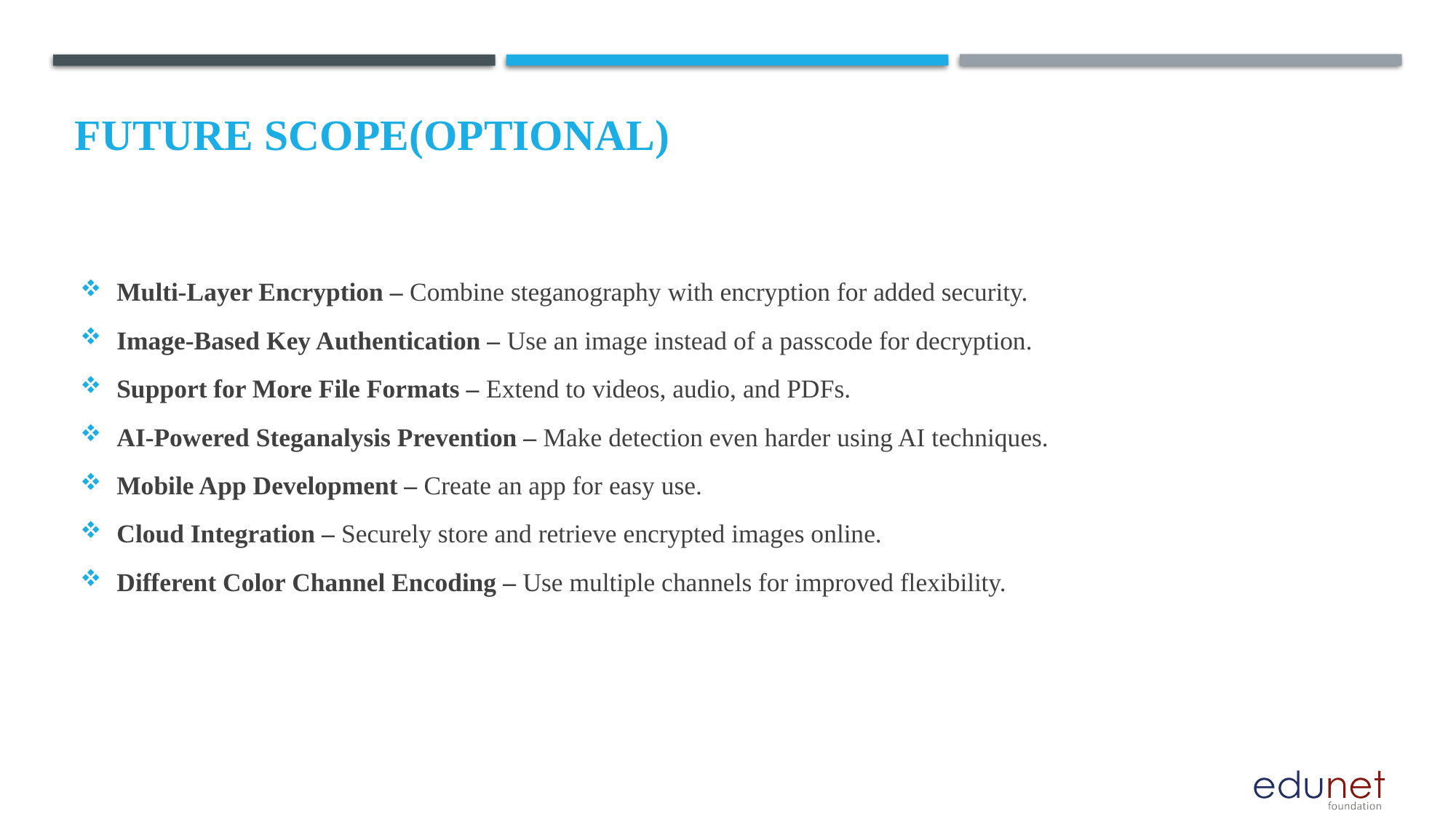

Future scope(optional)
Multi-Layer Encryption – Combine steganography with encryption for added security.
Image-Based Key Authentication – Use an image instead of a passcode for decryption.
Support for More File Formats – Extend to videos, audio, and PDFs.
AI-Powered Steganalysis Prevention – Make detection even harder using AI techniques.
Mobile App Development – Create an app for easy use.
Cloud Integration – Securely store and retrieve encrypted images online.
Different Color Channel Encoding – Use multiple channels for improved flexibility.